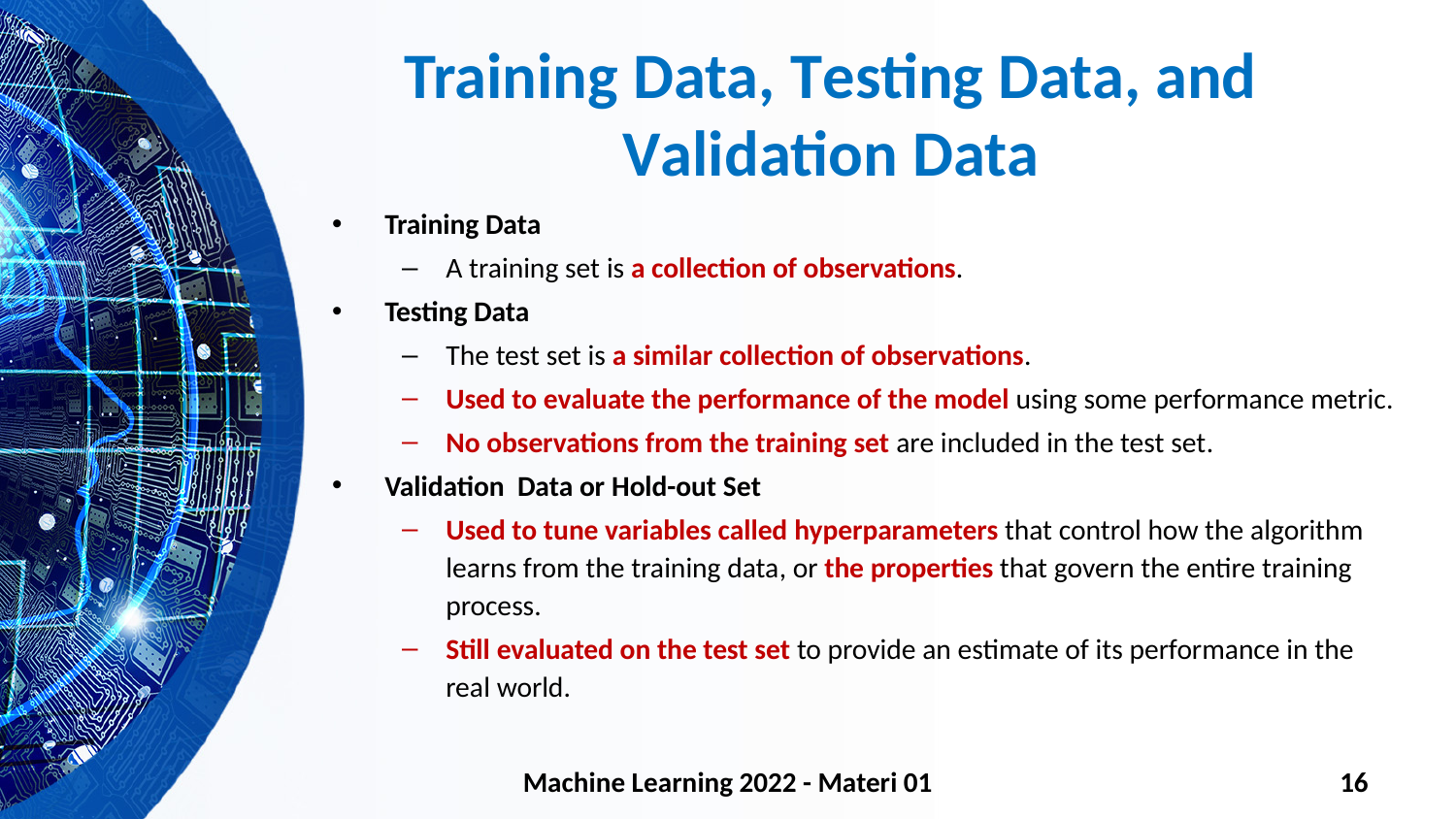

# Training Data, Testing Data, and Validation Data
Training Data
A training set is a collection of observations.
Testing Data
The test set is a similar collection of observations.
Used to evaluate the performance of the model using some performance metric.
No observations from the training set are included in the test set.
Validation  Data or Hold-out Set
Used to tune variables called hyperparameters that control how the algorithm learns from the training data, or the properties that govern the entire training process.
Still evaluated on the test set to provide an estimate of its performance in the real world.
Machine Learning 2022 - Materi 01
16